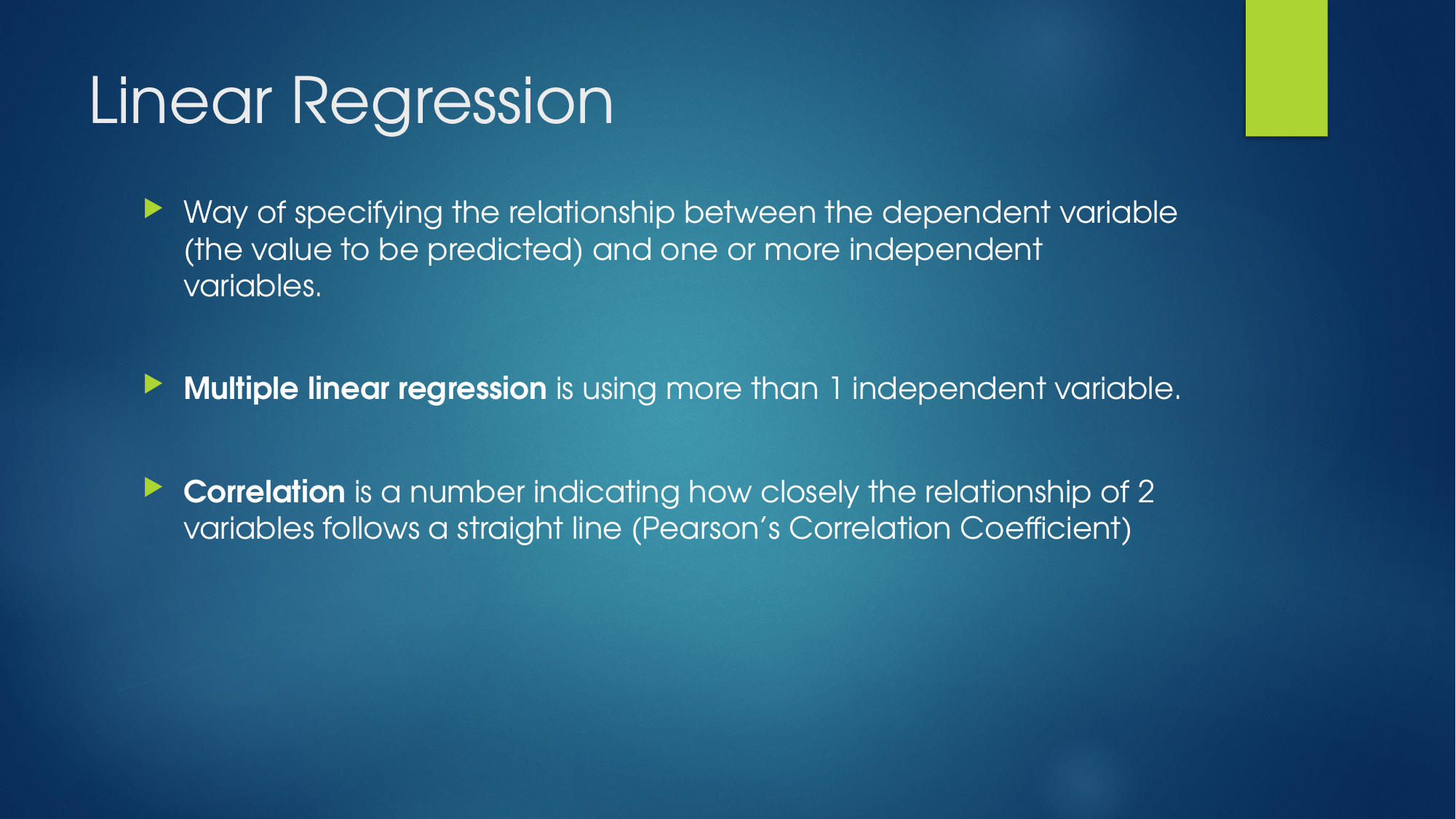

# Linear Regression
Way of specifying the relationship between the dependent variable (the value to be predicted) and one or more independent variables.

Multiple linear regression is using more than 1 independent variable.

Correlation is a number indicating how closely the relationship of 2 variables follows a straight line (Pearson’s Correlation Coefficient)